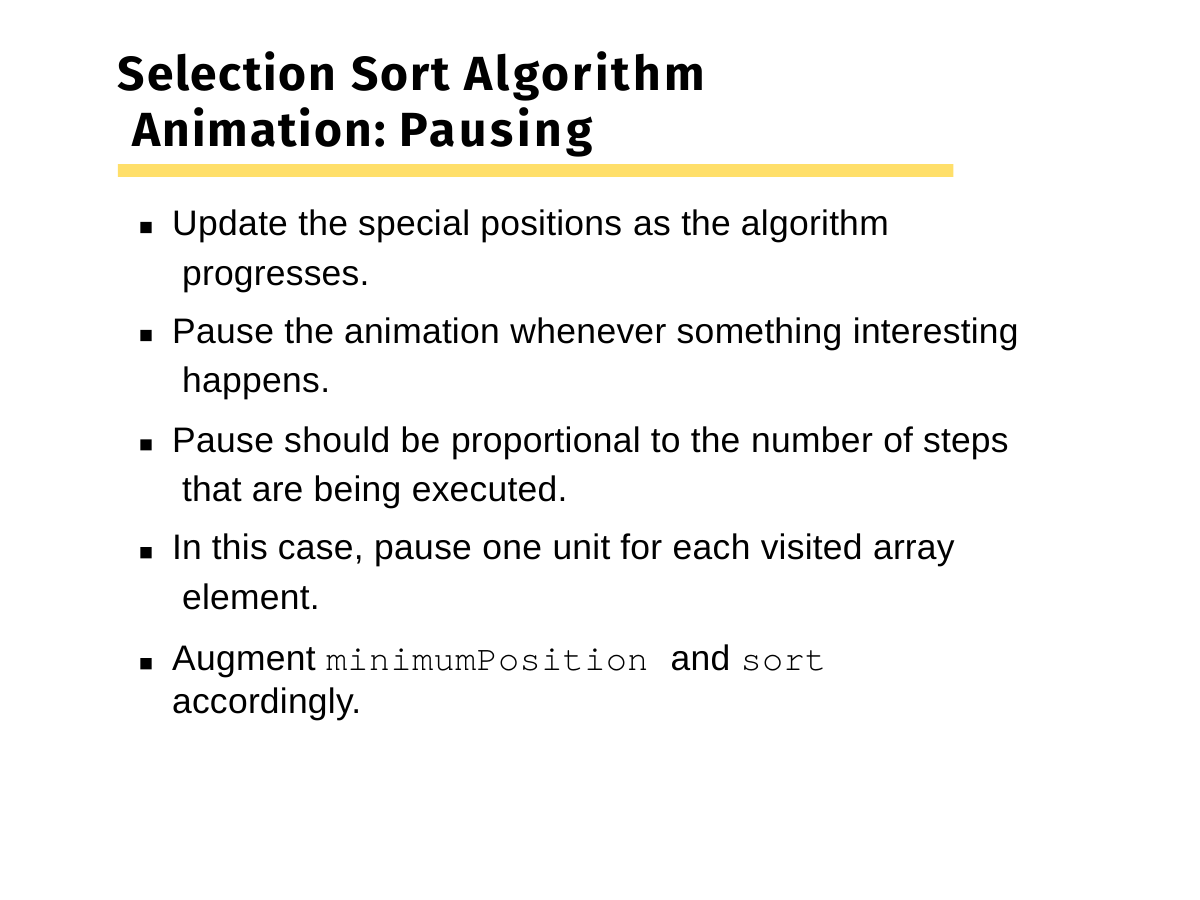

# Selection Sort Algorithm  Animation: Pausing
Update the special positions as the algorithm  progresses.
Pause the animation whenever something interesting  happens.
Pause should be proportional to the number of steps  that are being executed.
In this case, pause one unit for each visited array  element.
Augment minimumPosition and sort accordingly.